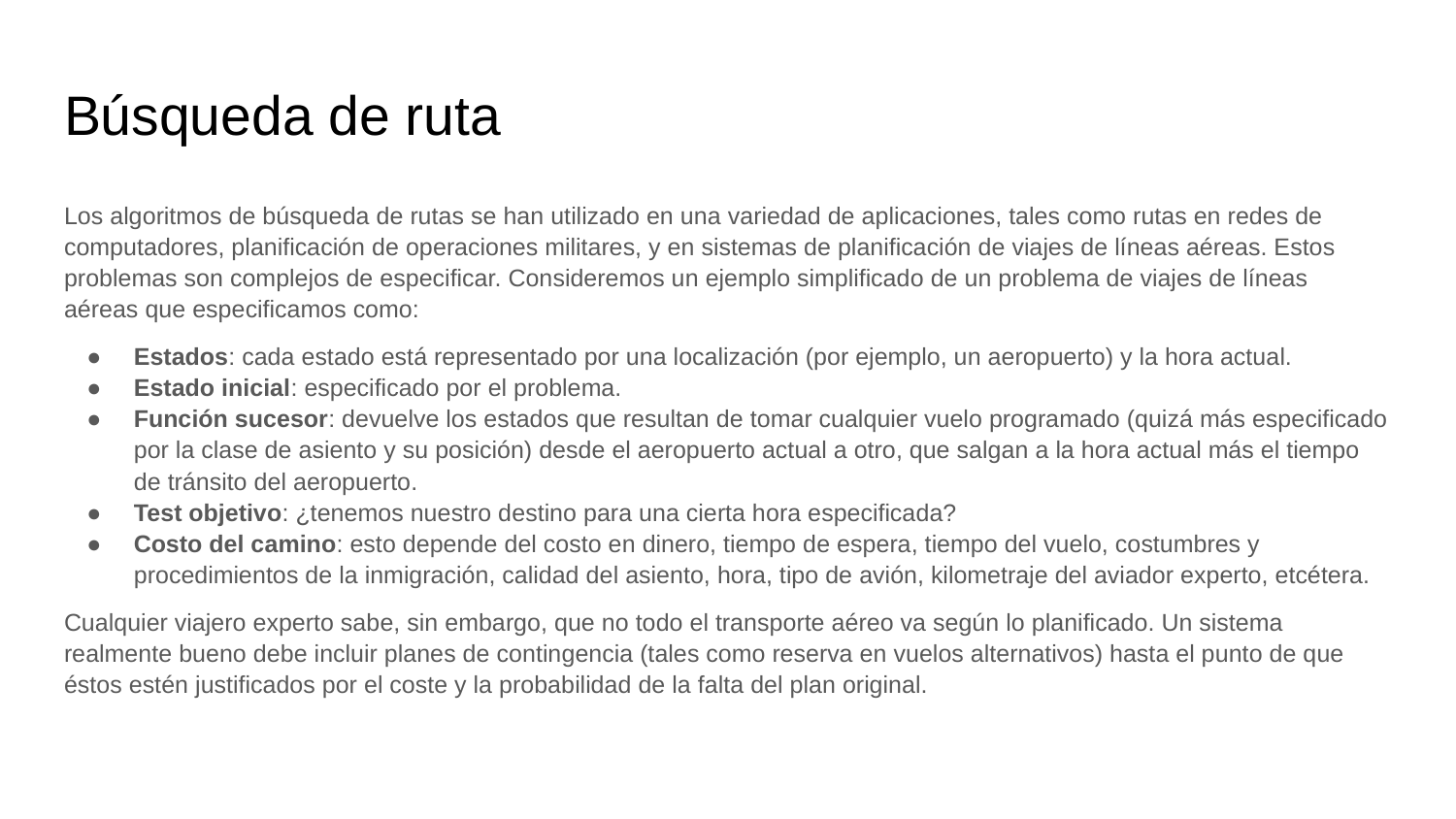

# Búsqueda de ruta
Los algoritmos de búsqueda de rutas se han utilizado en una variedad de aplicaciones, tales como rutas en redes de computadores, planificación de operaciones militares, y en sistemas de planificación de viajes de líneas aéreas. Estos problemas son complejos de especificar. Consideremos un ejemplo simplificado de un problema de viajes de líneas aéreas que especificamos como:
Estados: cada estado está representado por una localización (por ejemplo, un aeropuerto) y la hora actual.
Estado inicial: especificado por el problema.
Función sucesor: devuelve los estados que resultan de tomar cualquier vuelo programado (quizá más especificado por la clase de asiento y su posición) desde el aeropuerto actual a otro, que salgan a la hora actual más el tiempo de tránsito del aeropuerto.
Test objetivo: ¿tenemos nuestro destino para una cierta hora especificada?
Costo del camino: esto depende del costo en dinero, tiempo de espera, tiempo del vuelo, costumbres y procedimientos de la inmigración, calidad del asiento, hora, tipo de avión, kilometraje del aviador experto, etcétera.
Cualquier viajero experto sabe, sin embargo, que no todo el transporte aéreo va según lo planificado. Un sistema realmente bueno debe incluir planes de contingencia (tales como reserva en vuelos alternativos) hasta el punto de que éstos estén justificados por el coste y la probabilidad de la falta del plan original.